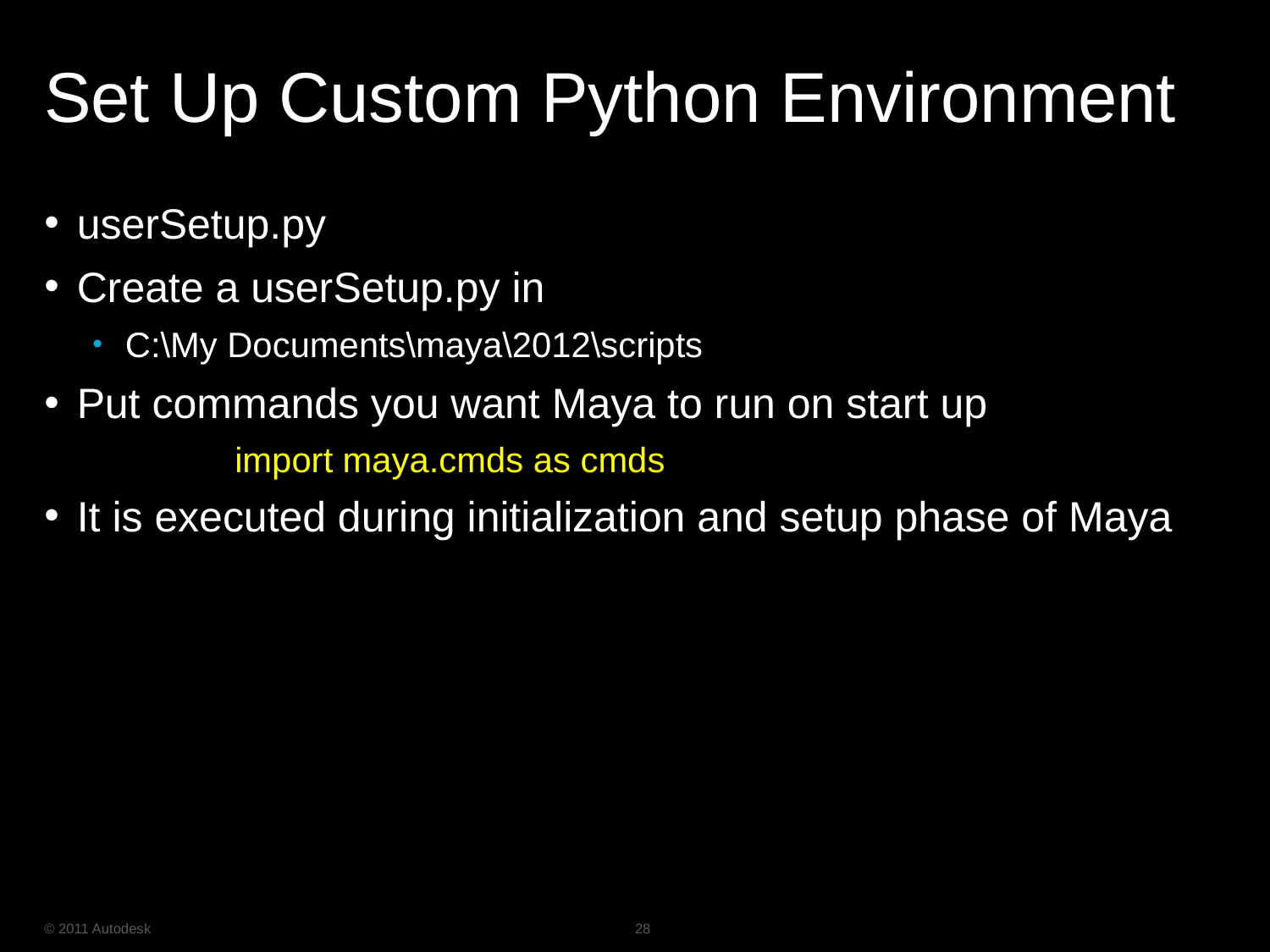

# Set Up Custom Python Environment
userSetup.py
Create a userSetup.py in
C:\My Documents\maya\2012\scripts
Put commands you want Maya to run on start up
import maya.cmds as cmds
It is executed during initialization and setup phase of Maya